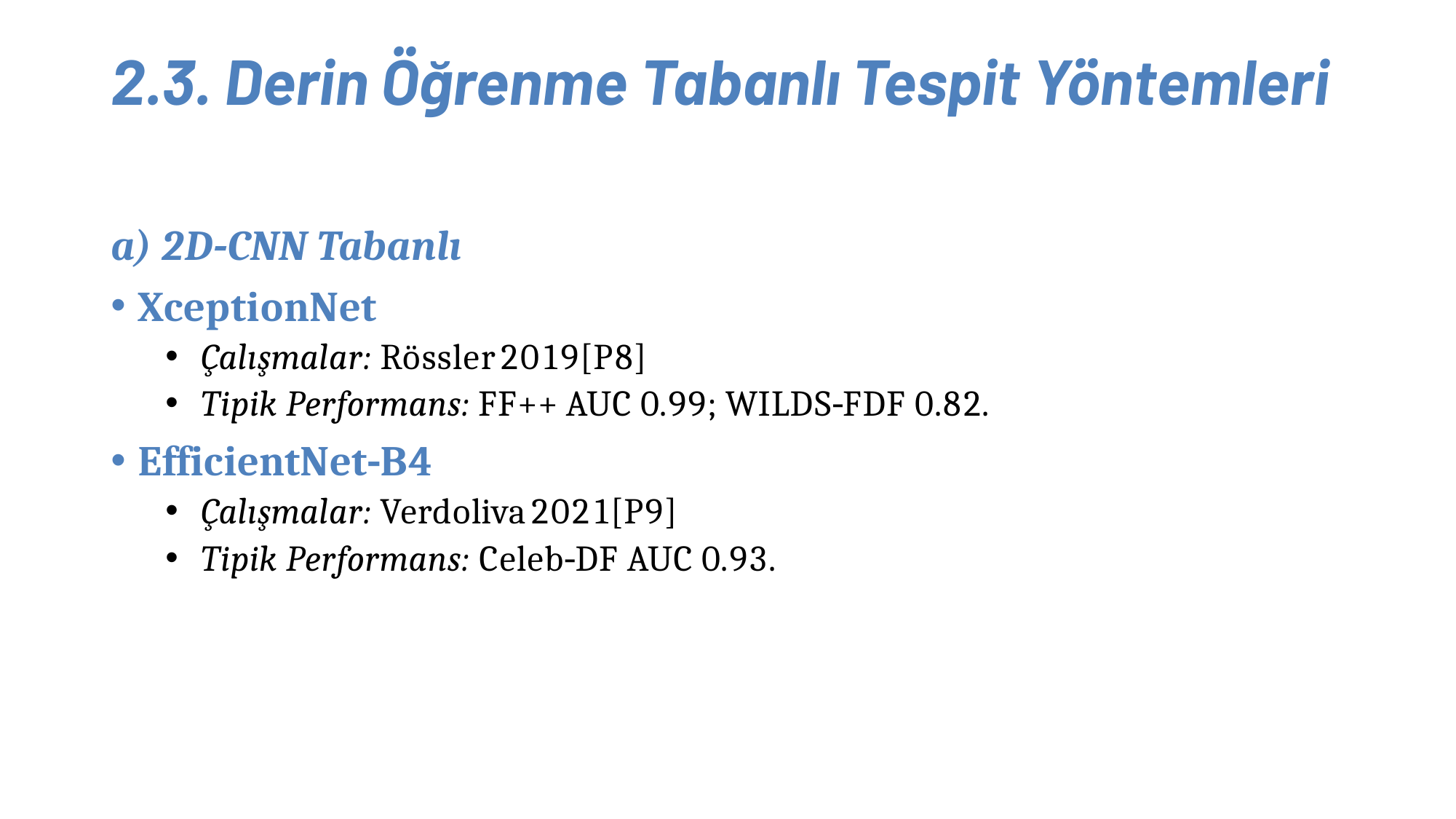

# 2.3. Derin Öğrenme Tabanlı Tespit Yöntemleri
a) 2D‑CNN Tabanlı
XceptionNet
Çalışmalar: Rössler 2019[P8]
Tipik Performans: FF++ AUC 0.99; WILDS‑FDF 0.82.
EfficientNet‑B4
Çalışmalar: Verdoliva 2021[P9]
Tipik Performans: Celeb‑DF AUC 0.93.